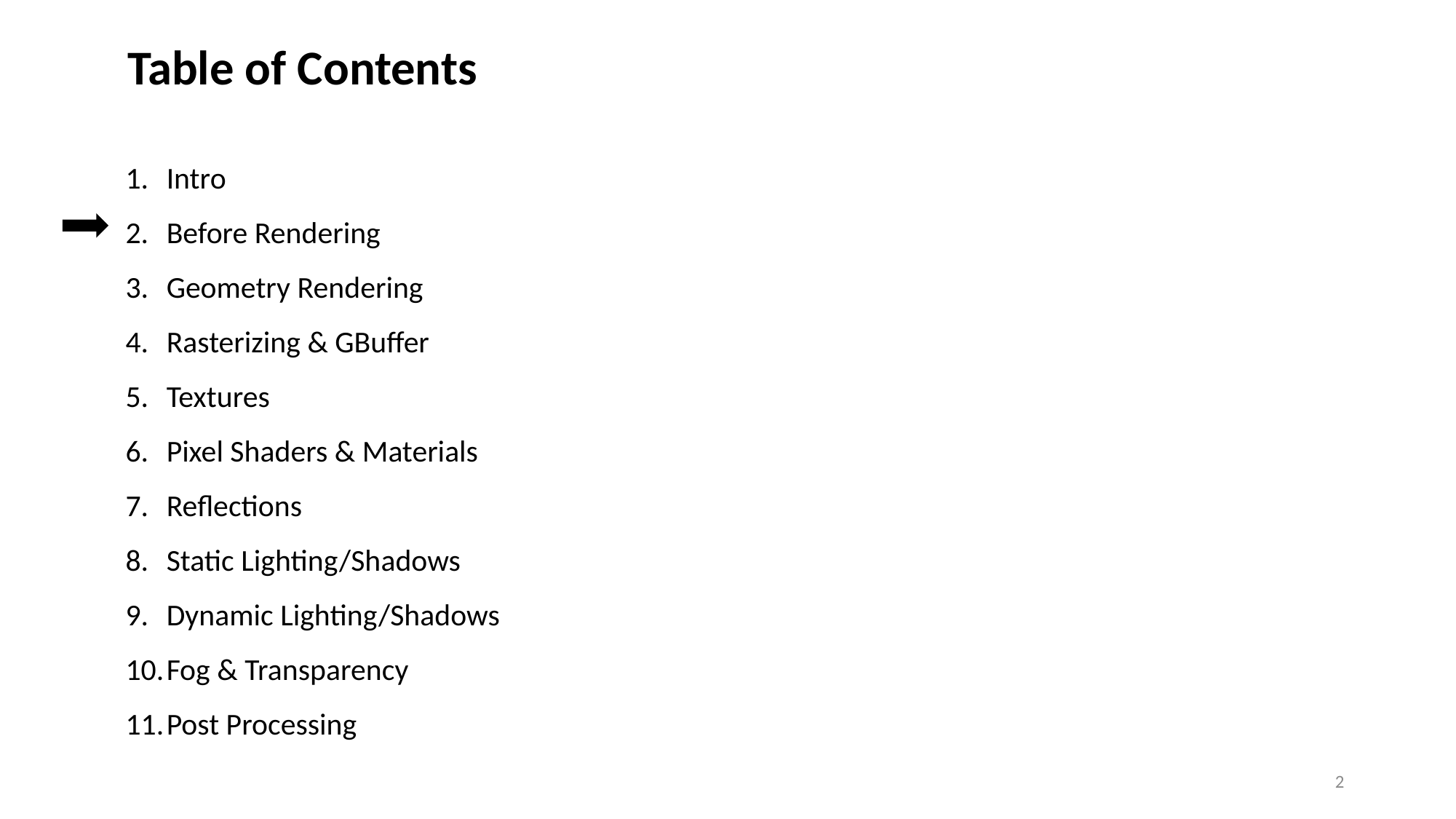

Table of Contents
Intro
Before Rendering
Geometry Rendering
Rasterizing & GBuffer
Textures
Pixel Shaders & Materials
Reflections
Static Lighting/Shadows
Dynamic Lighting/Shadows
Fog & Transparency
Post Processing

2